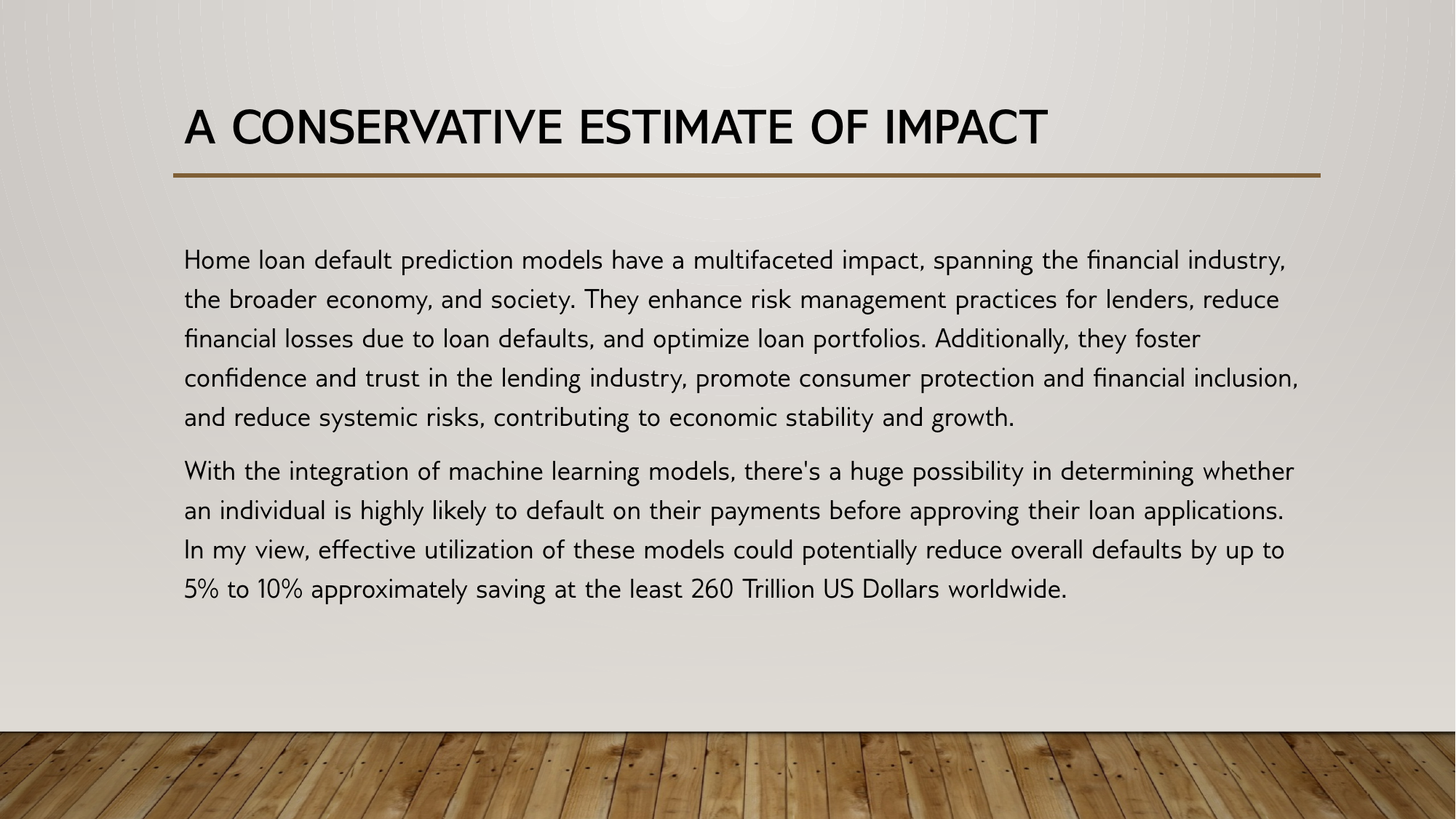

# A conservative estimate of impact
Home loan default prediction models have a multifaceted impact, spanning the financial industry, the broader economy, and society. They enhance risk management practices for lenders, reduce financial losses due to loan defaults, and optimize loan portfolios. Additionally, they foster confidence and trust in the lending industry, promote consumer protection and financial inclusion, and reduce systemic risks, contributing to economic stability and growth.
With the integration of machine learning models, there's a huge possibility in determining whether an individual is highly likely to default on their payments before approving their loan applications. In my view, effective utilization of these models could potentially reduce overall defaults by up to 5% to 10% approximately saving at the least 260 Trillion US Dollars worldwide.